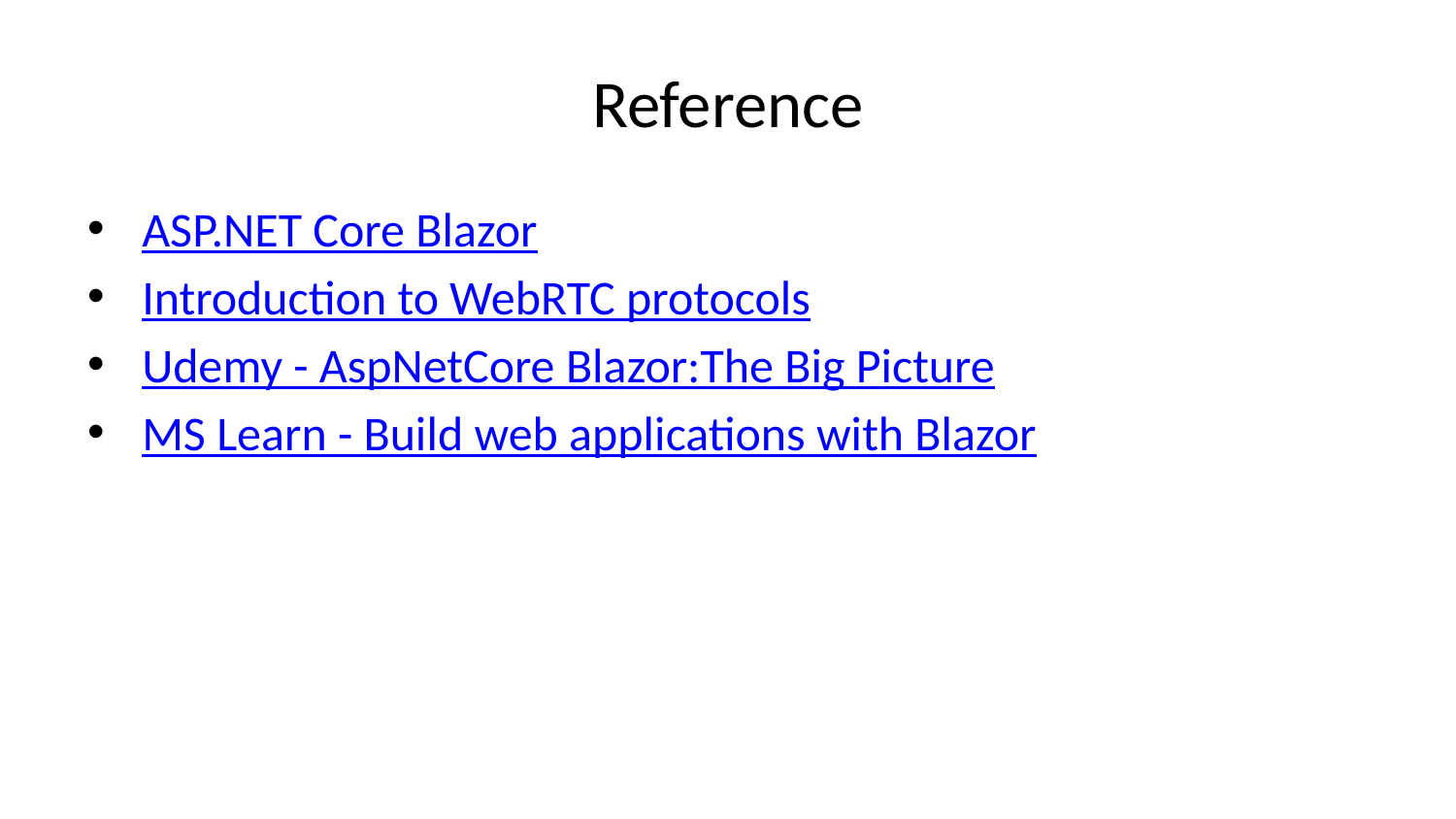

# Reference
ASP.NET Core Blazor
Introduction to WebRTC protocols
Udemy - AspNetCore Blazor:The Big Picture
MS Learn - Build web applications with Blazor